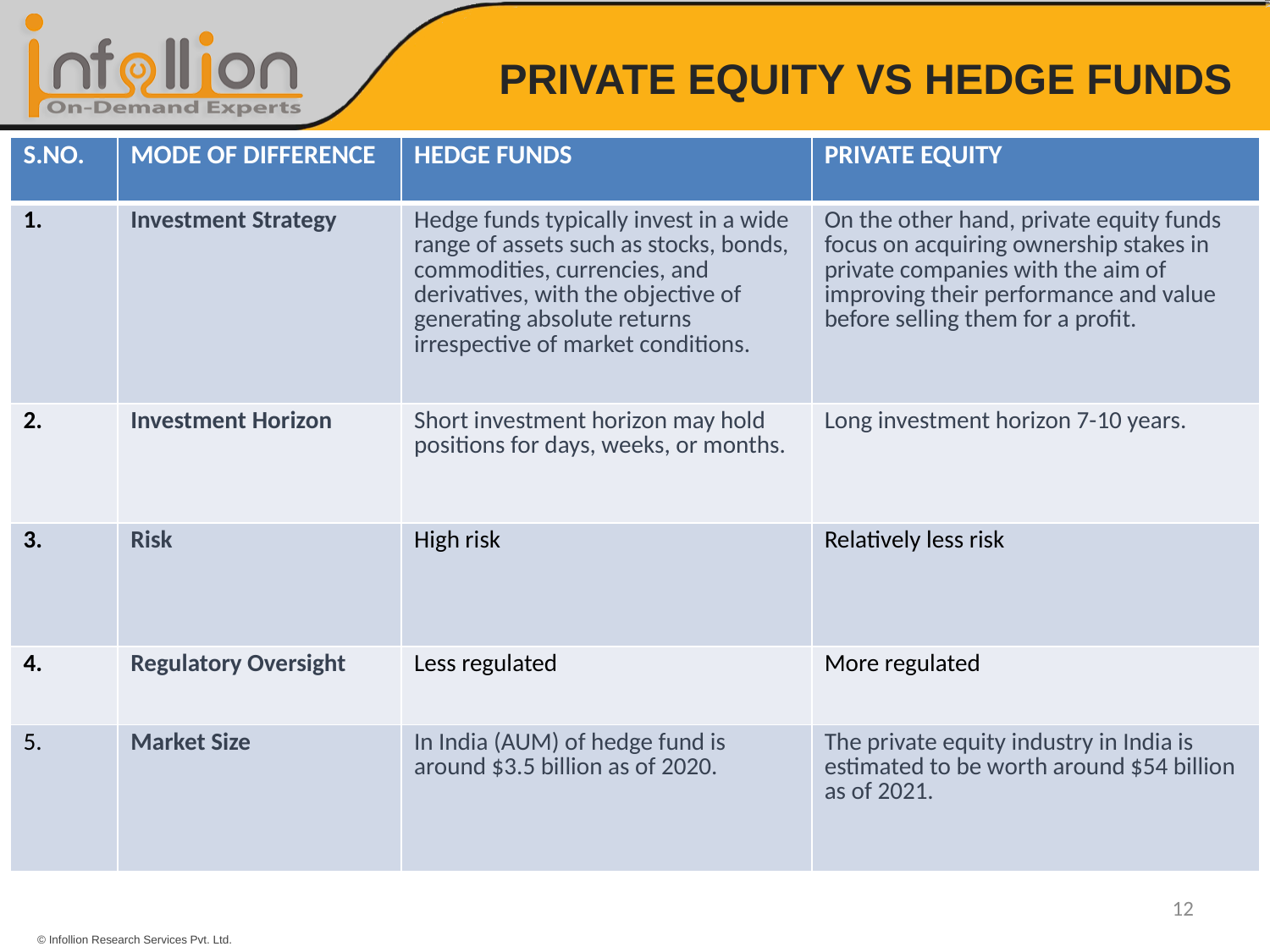

# PRIVATE EQUITY VS HEDGE FUNDS
| S.NO. | MODE OF DIFFERENCE | HEDGE FUNDS | PRIVATE EQUITY |
| --- | --- | --- | --- |
| 1. | Investment Strategy | Hedge funds typically invest in a wide range of assets such as stocks, bonds, commodities, currencies, and derivatives, with the objective of generating absolute returns irrespective of market conditions. | On the other hand, private equity funds focus on acquiring ownership stakes in private companies with the aim of improving their performance and value before selling them for a profit. |
| 2. | Investment Horizon | Short investment horizon may hold positions for days, weeks, or months. | Long investment horizon 7-10 years. |
| 3. | Risk | High risk | Relatively less risk |
| 4. | Regulatory Oversight | Less regulated | More regulated |
| 5. | Market Size | In India (AUM) of hedge fund is around $3.5 billion as of 2020. | The private equity industry in India is estimated to be worth around $54 billion as of 2021. |
12